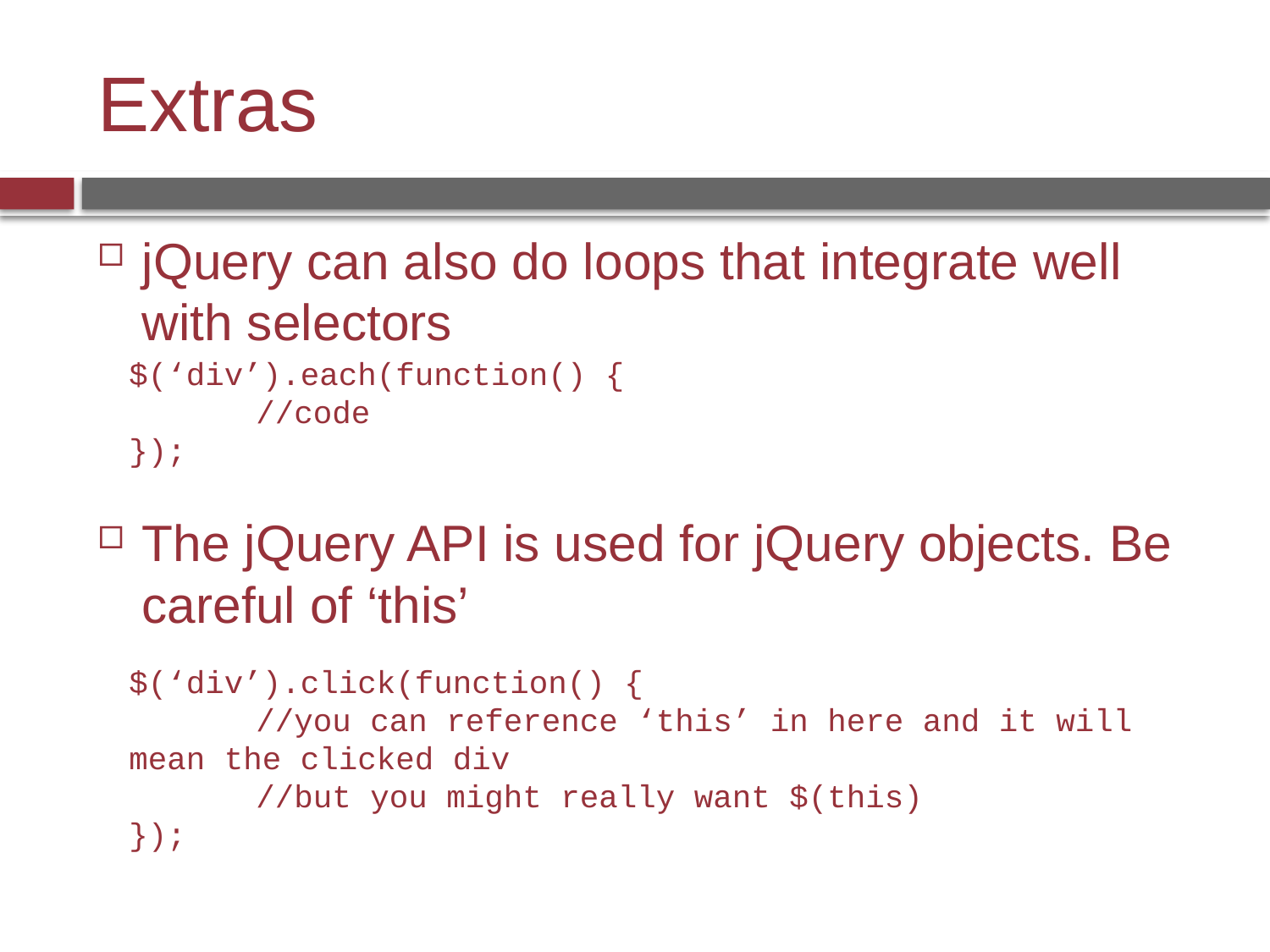

# Extras
jQuery can also do loops that integrate well with selectors

The jQuery API is used for jQuery objects. Be careful of ‘this’
$(‘div’).each(function() {
	//code
});
$(‘div’).click(function() {
	//you can reference ‘this’ in here and it will mean the clicked div
	//but you might really want $(this)
});